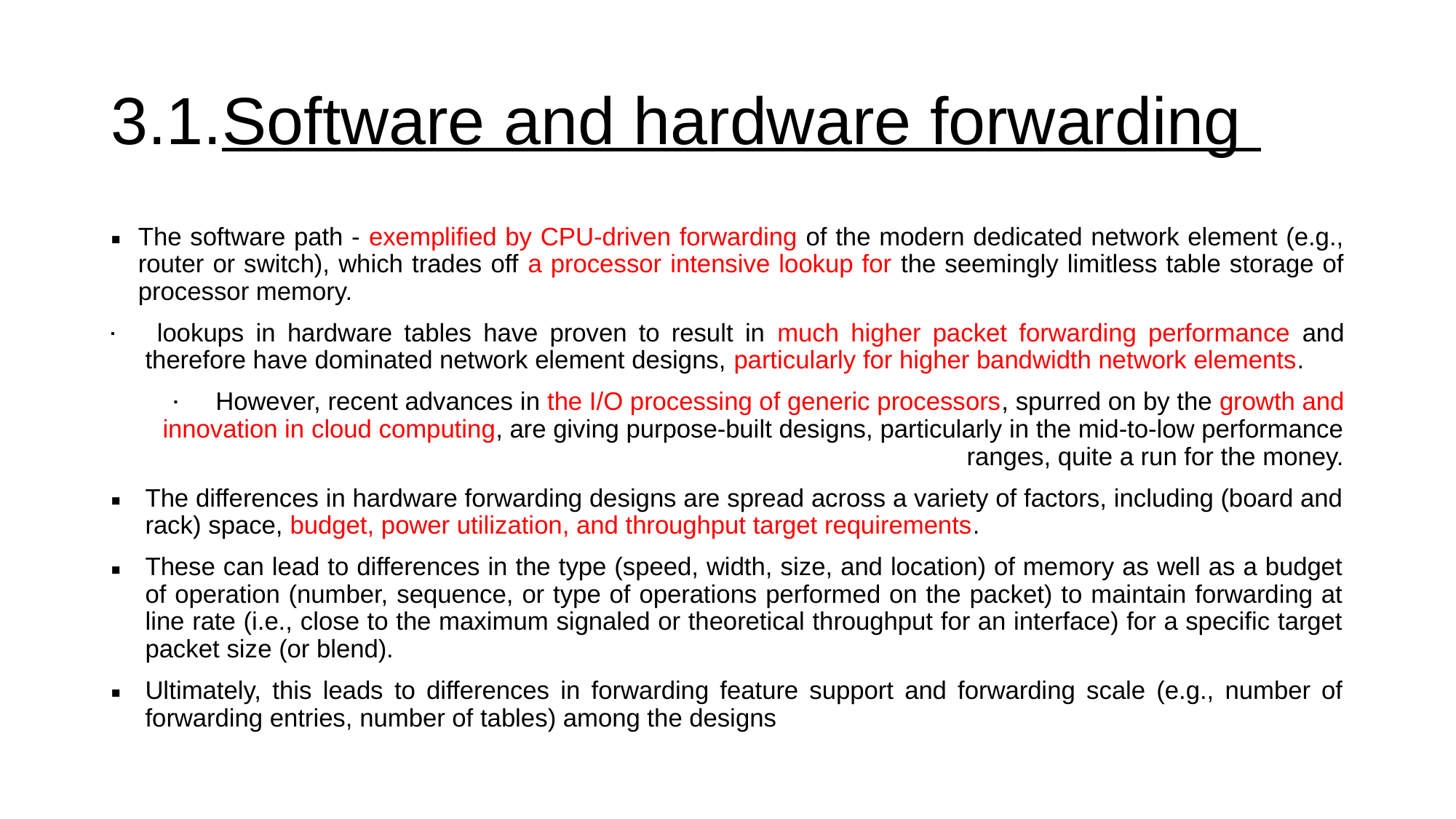

# 3.1.Software and hardware forwarding
The software path - exemplified by CPU-driven forwarding of the modern dedicated network element (e.g., router or switch), which trades off a processor intensive lookup for the seemingly limitless table storage of processor memory.
 lookups in hardware tables have proven to result in much higher packet forwarding performance and therefore have dominated network element designs, particularly for higher bandwidth network elements.
However, recent advances in the I/O processing of generic processors, spurred on by the growth and innovation in cloud computing, are giving purpose-built designs, particularly in the mid-to-low performance ranges, quite a run for the money.
The differences in hardware forwarding designs are spread across a variety of factors, including (board and rack) space, budget, power utilization, and throughput target requirements.
These can lead to differences in the type (speed, width, size, and location) of memory as well as a budget of operation (number, sequence, or type of operations performed on the packet) to maintain forwarding at line rate (i.e., close to the maximum signaled or theoretical throughput for an interface) for a specific target packet size (or blend).
Ultimately, this leads to differences in forwarding feature support and forwarding scale (e.g., number of forwarding entries, number of tables) among the designs